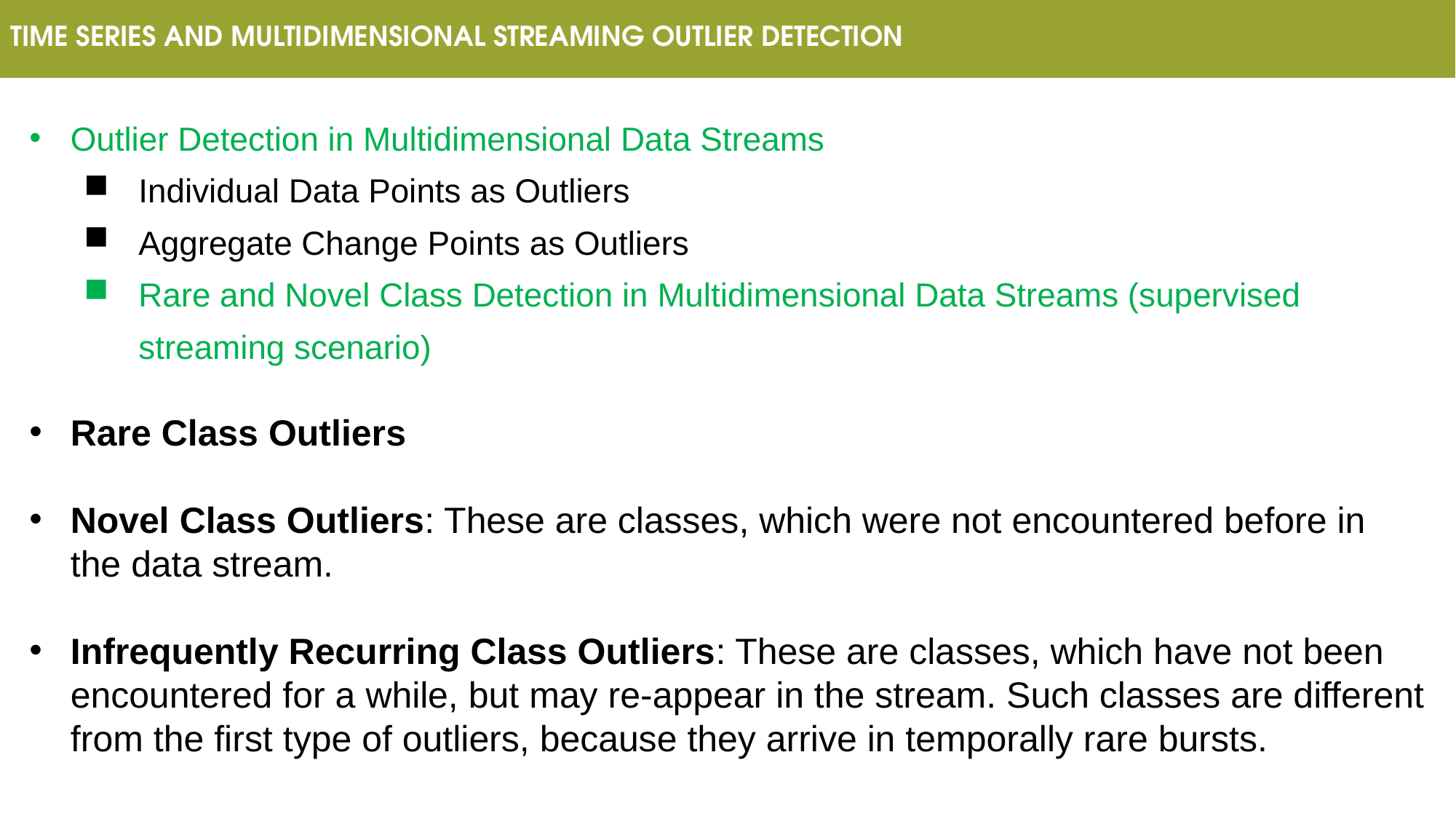

TIME SERIES AND MULTIDIMENSIONAL STREAMING OUTLIER DETECTION

Outlier Detection in Multidimensional Data Streams
Individual Data Points as Outliers
Aggregate Change Points as Outliers
Rare and Novel Class Detection in Multidimensional Data Streams (supervised streaming scenario)

Rare Class Outliers

Novel Class Outliers: These are classes, which were not encountered before in the data stream.

Infrequently Recurring Class Outliers: These are classes, which have not been encountered for a while, but may re-appear in the stream. Such classes are different from the first type of outliers, because they arrive in temporally rare bursts.